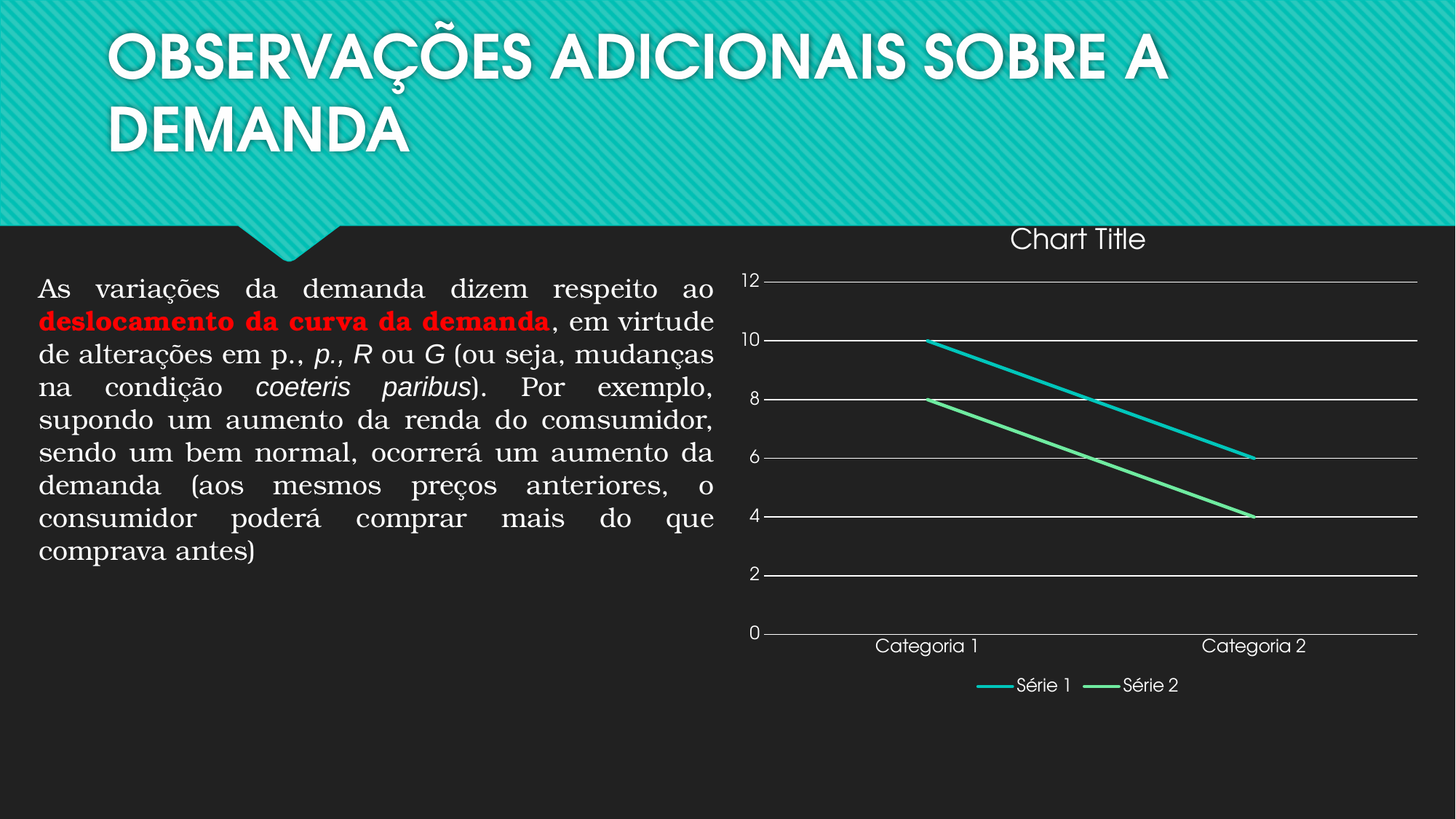

# OBSERVAÇÕES ADICIONAIS SOBRE A DEMANDA

### Chart:

| Category | Série 1 | Série 2 |
|---|---|---|
| Categoria 1 | 10.0 | 8.0 |
| Categoria 2 | 6.0 | 4.0 |
As variações da demanda dizem respeito ao deslocamento da curva da demanda, em virtude de alterações em p., p., R ou G (ou seja, mudanças na condição coeteris paribus). Por exemplo, supondo um aumento da renda do comsumidor, sendo um bem normal, ocorrerá um aumento da demanda (aos mesmos preços anteriores, o consumidor poderá comprar mais do que comprava antes)